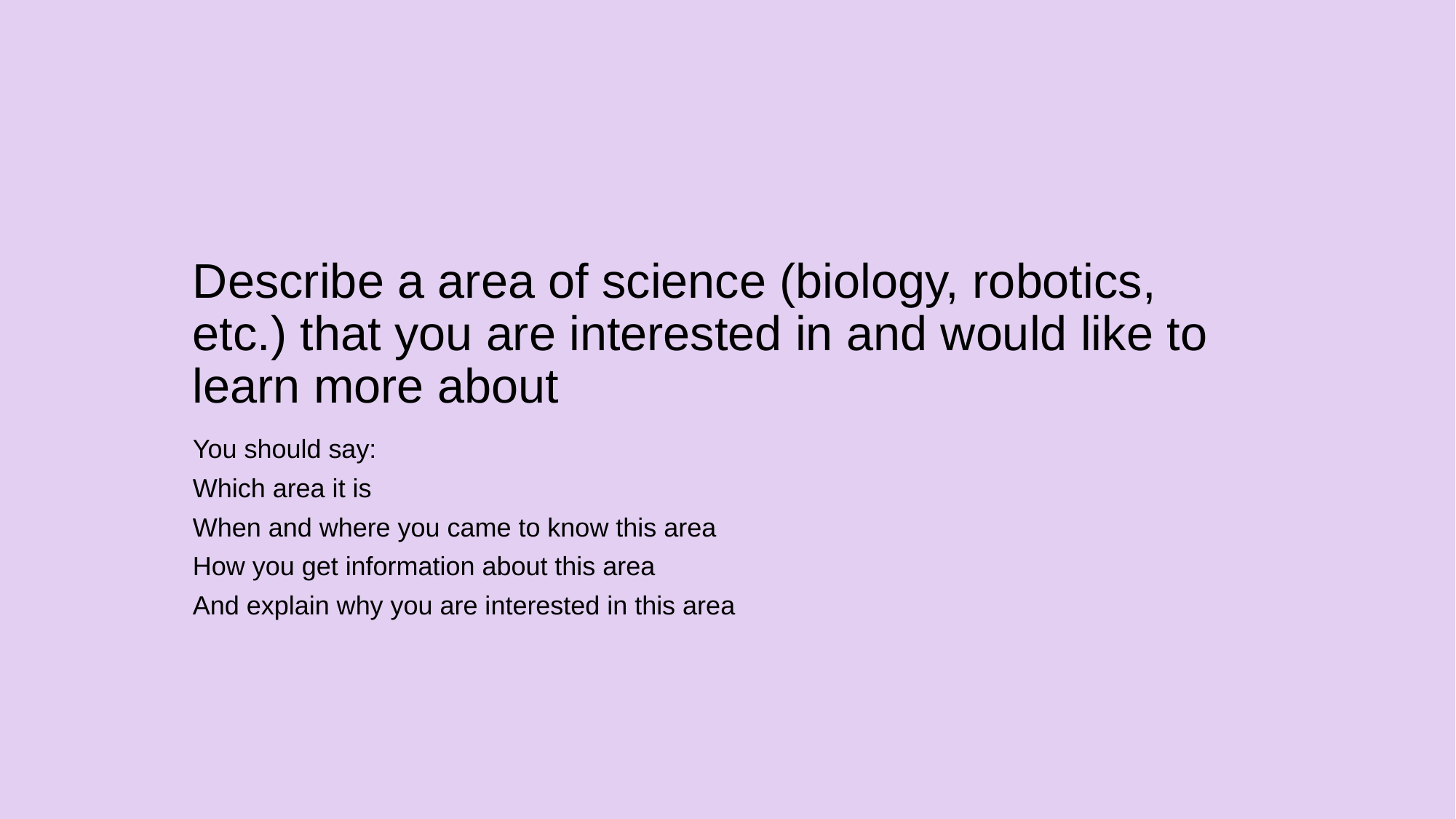

# Describe a area of science (biology, robotics, etc.) that you are interested in and would like to learn more about
You should say:
Which area it is
When and where you came to know this area
How you get information about this area
And explain why you are interested in this area